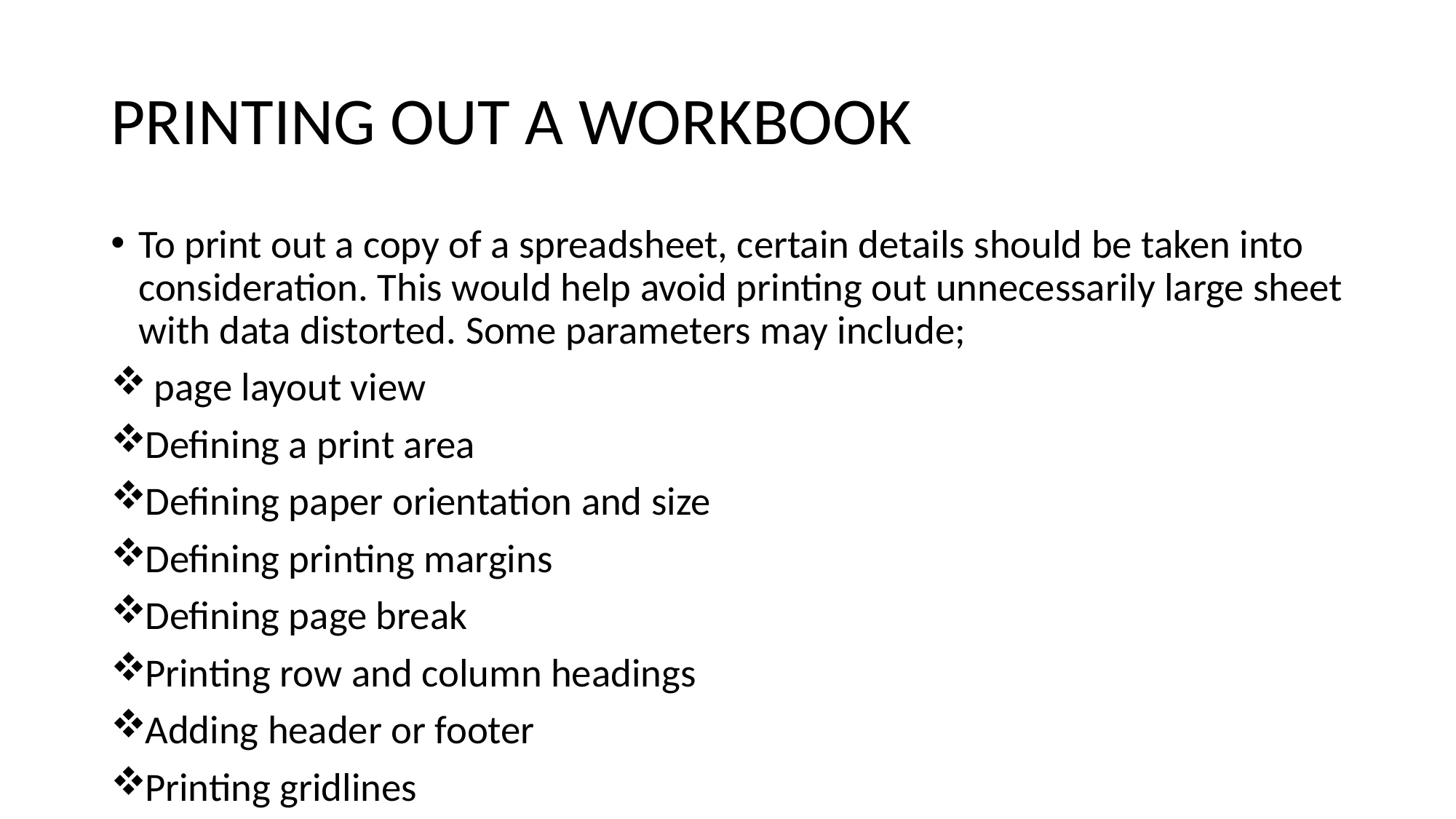

# PRINTING OUT A WORKBOOK
To print out a copy of a spreadsheet, certain details should be taken into consideration. This would help avoid printing out unnecessarily large sheet with data distorted. Some parameters may include;
 page layout view
Defining a print area
Defining paper orientation and size
Defining printing margins
Defining page break
Printing row and column headings
Adding header or footer
Printing gridlines